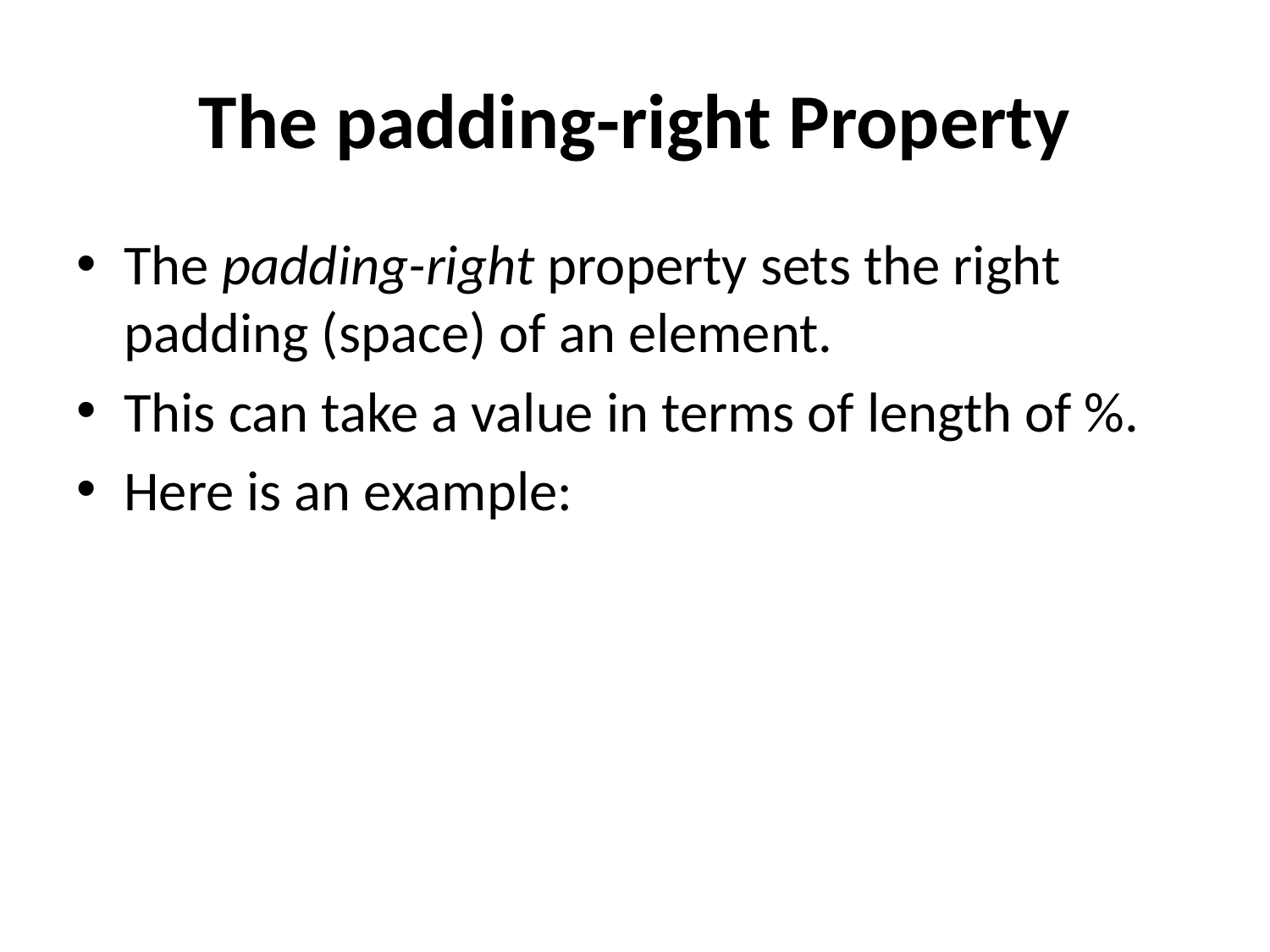

# The padding-right Property
The padding-right property sets the right padding (space) of an element.
This can take a value in terms of length of %.
Here is an example: